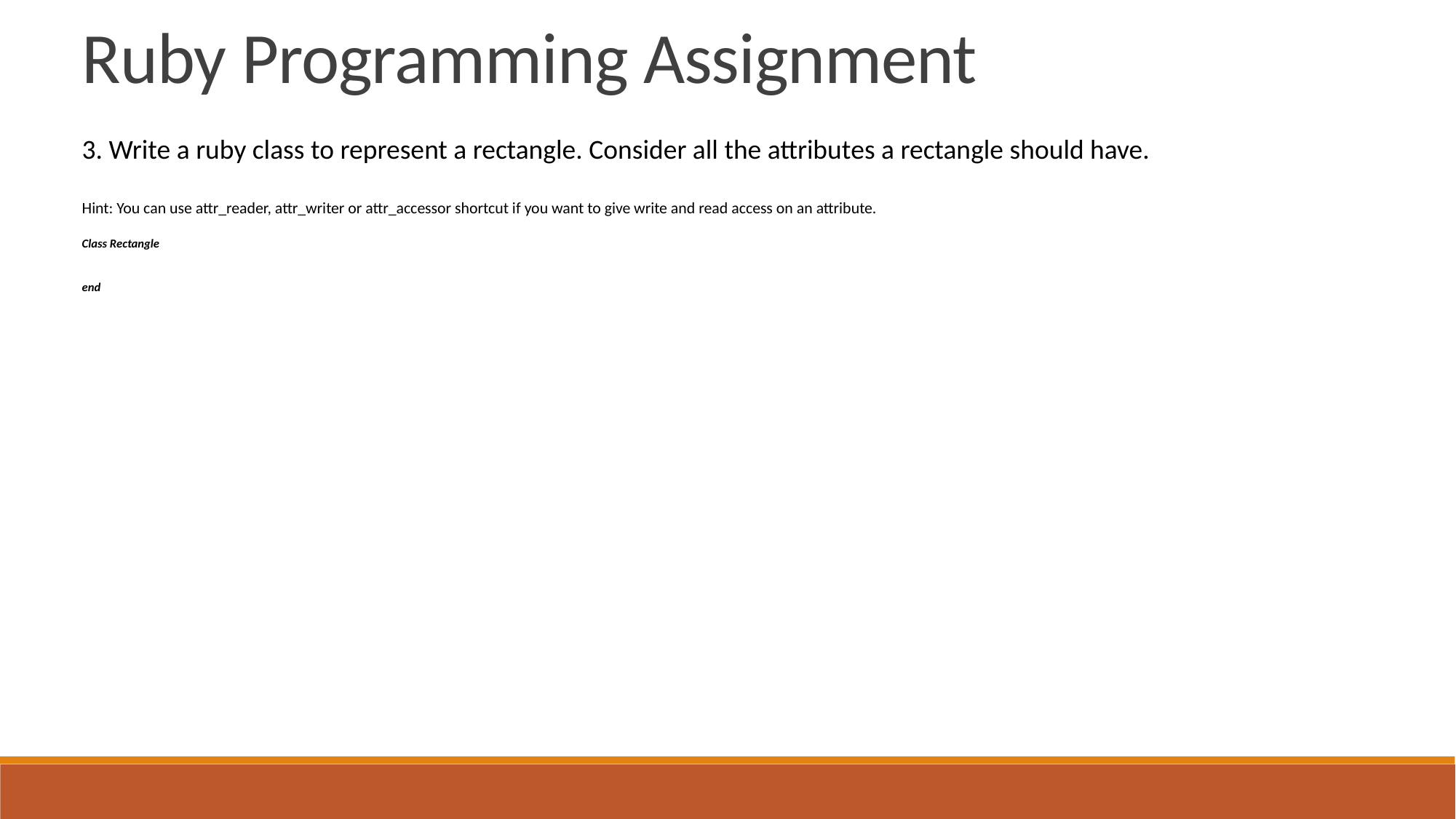

Ruby Programming Assignment
3. Write a ruby class to represent a rectangle. Consider all the attributes a rectangle should have.

Hint: You can use attr_reader, attr_writer or attr_accessor shortcut if you want to give write and read access on an attribute.

Class Rectangle

end